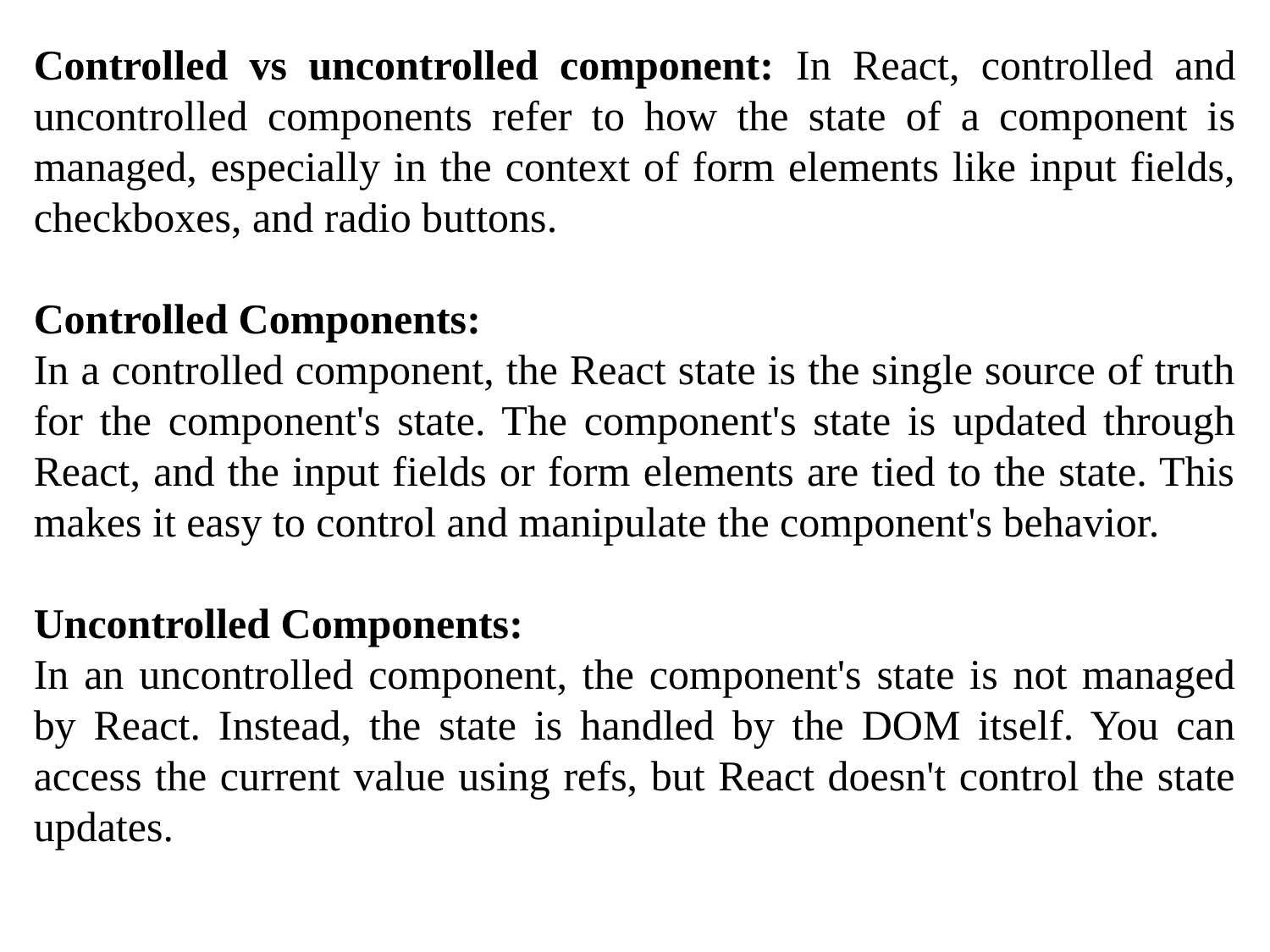

Controlled vs uncontrolled component: In React, controlled and uncontrolled components refer to how the state of a component is managed, especially in the context of form elements like input fields, checkboxes, and radio buttons.

Controlled Components:
In a controlled component, the React state is the single source of truth for the component's state. The component's state is updated through React, and the input fields or form elements are tied to the state. This makes it easy to control and manipulate the component's behavior.

Uncontrolled Components:
In an uncontrolled component, the component's state is not managed by React. Instead, the state is handled by the DOM itself. You can access the current value using refs, but React doesn't control the state updates.